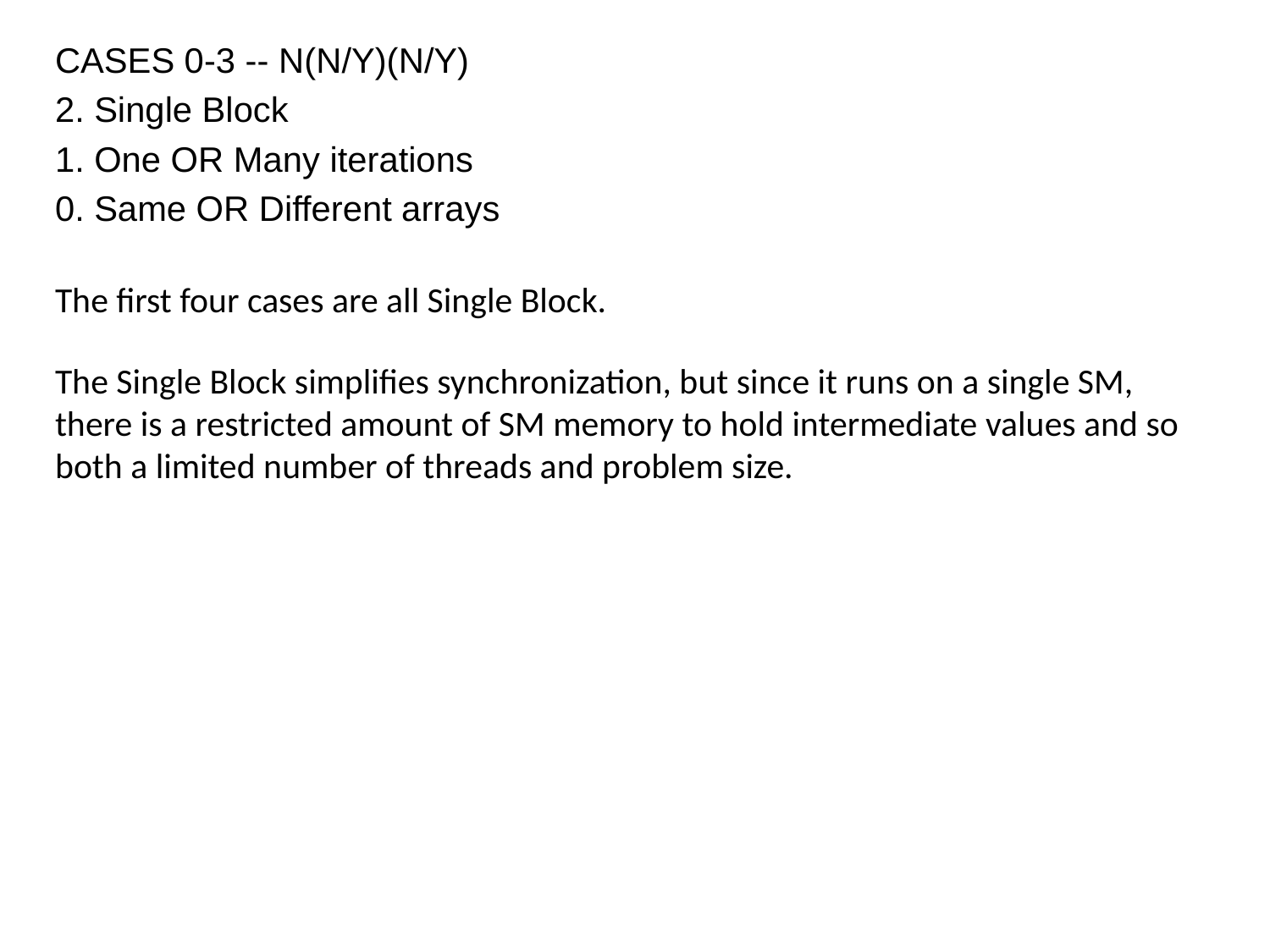

CASES 0-3 -- N(N/Y)(N/Y)
2. Single Block
1. One OR Many iterations
0. Same OR Different arrays

The first four cases are all Single Block.

The Single Block simplifies synchronization, but since it runs on a single SM, there is a restricted amount of SM memory to hold intermediate values and so both a limited number of threads and problem size.